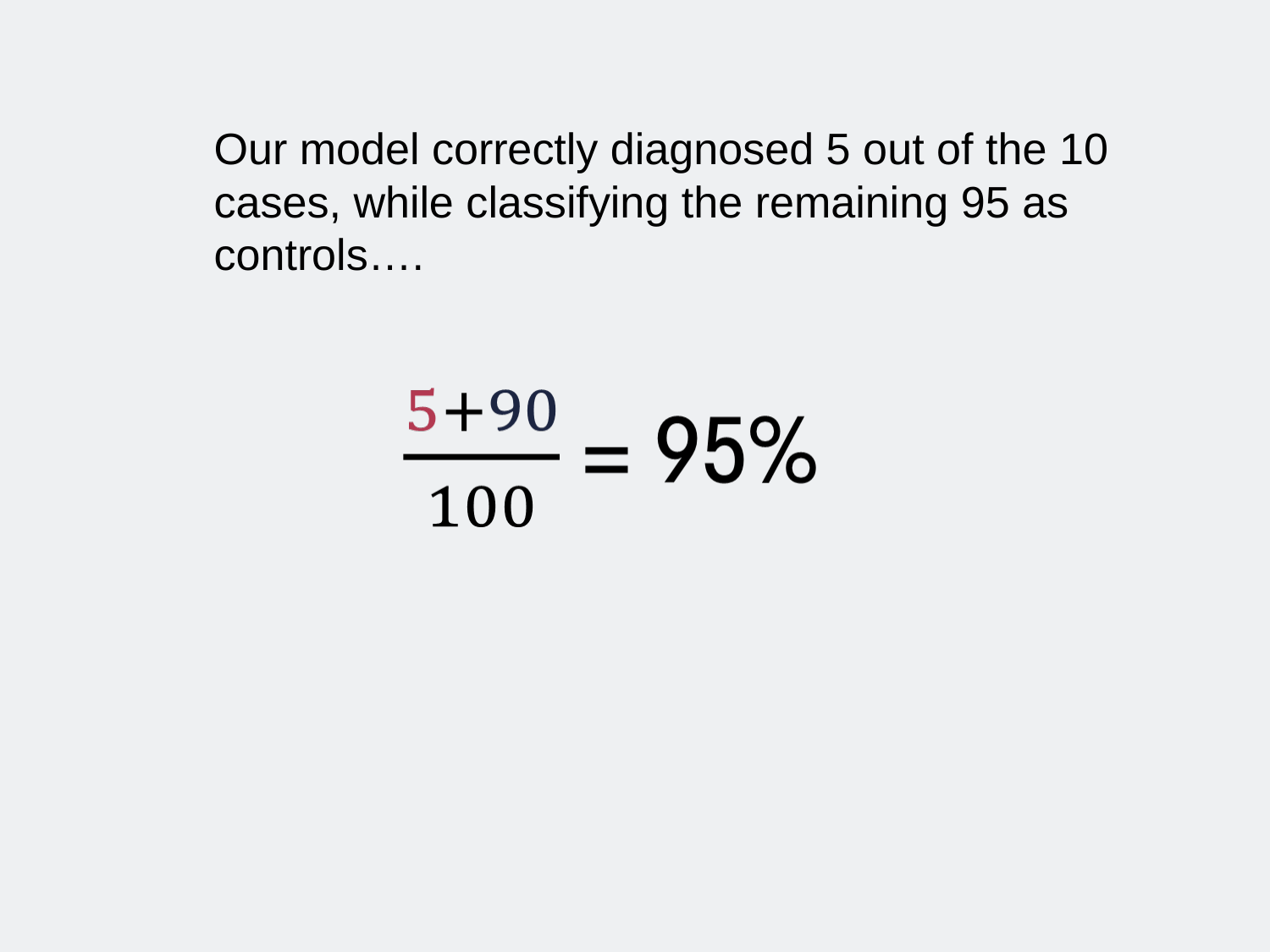

Our model correctly diagnosed 5 out of the 10 cases, while classifying the remaining 95 as controls….